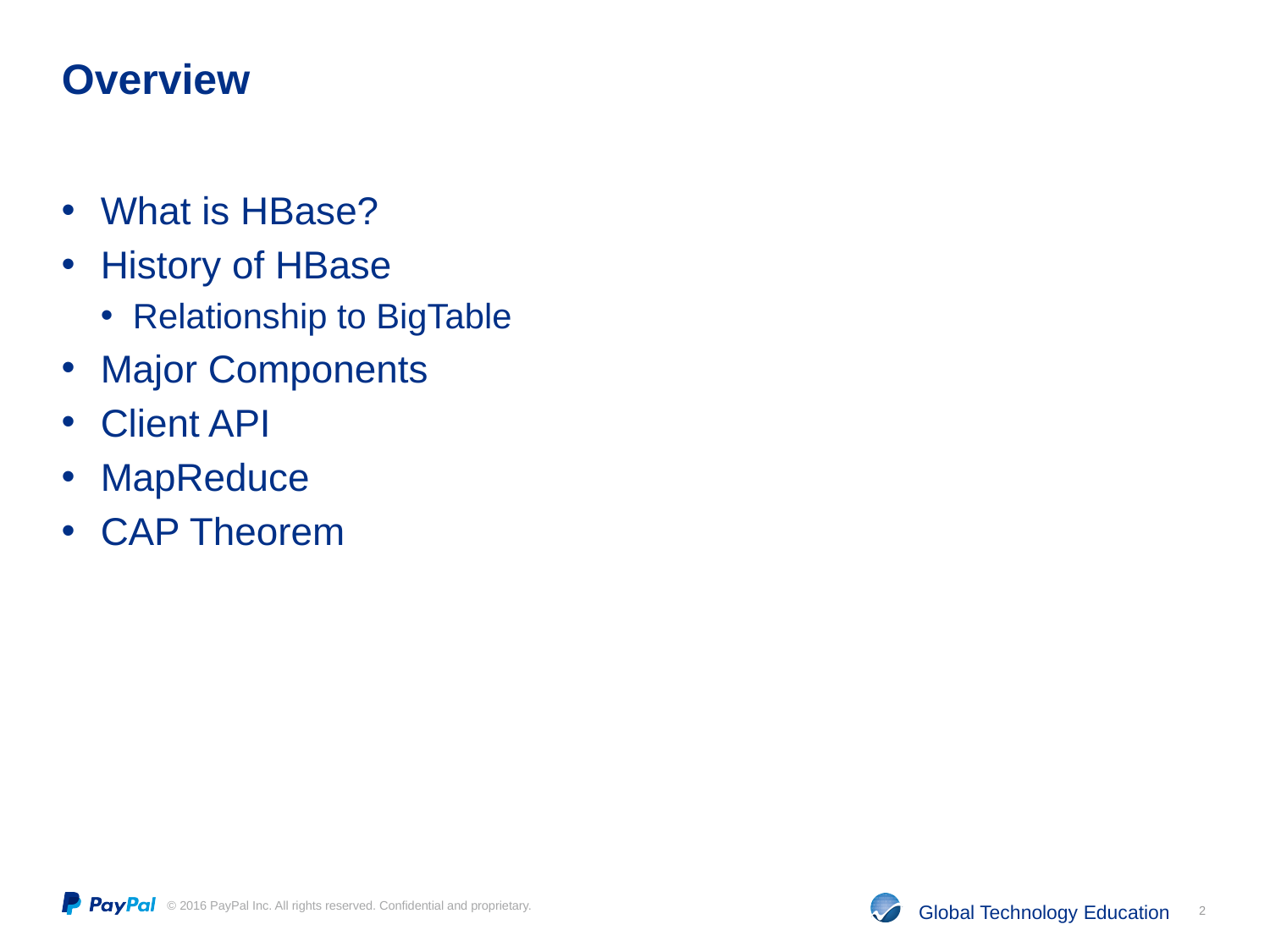

# Overview
What is HBase?
History of HBase
Relationship to BigTable
Major Components
Client API
MapReduce
CAP Theorem

2